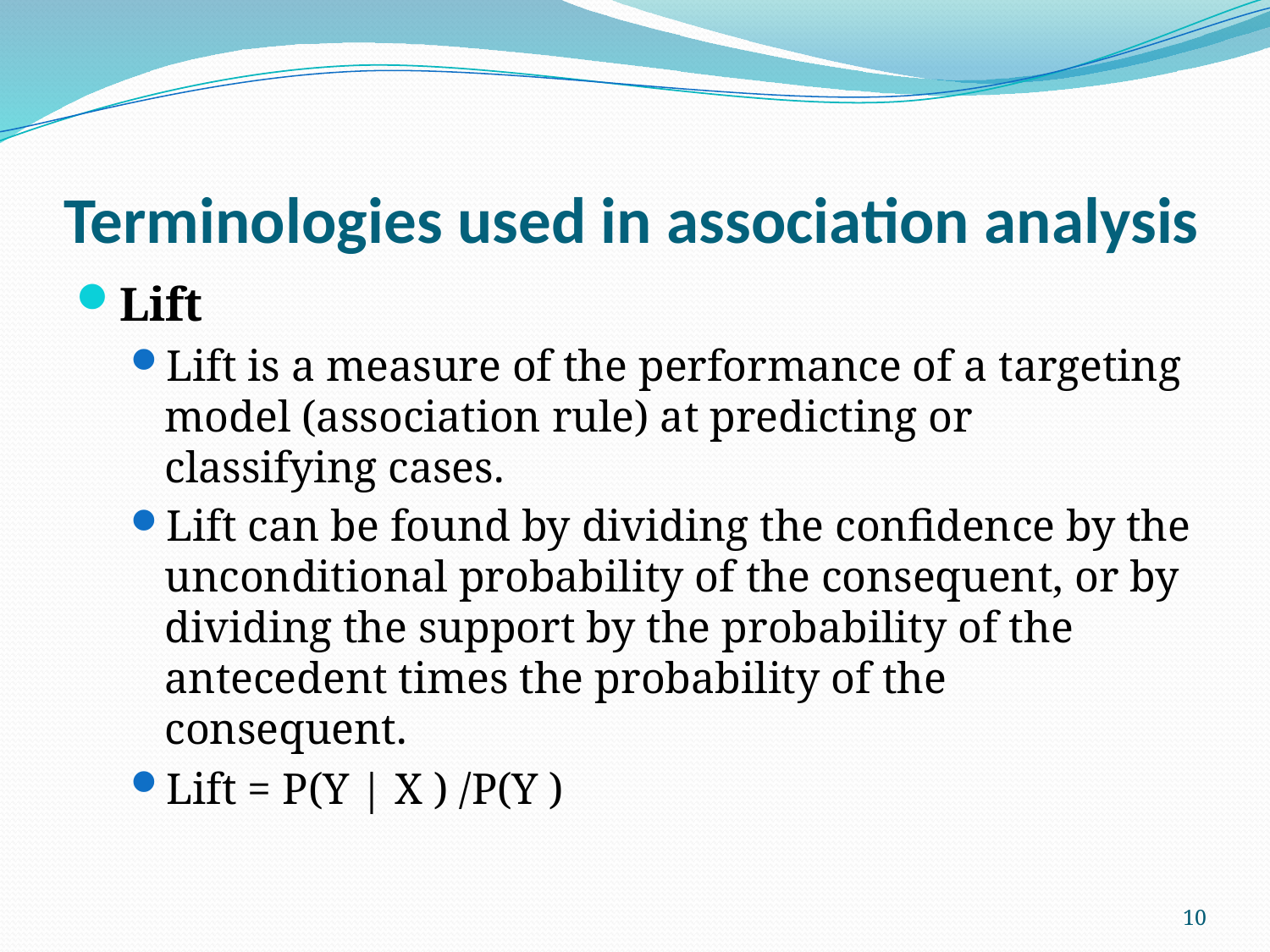

# Terminologies used in association analysis
Lift
Lift is a measure of the performance of a targeting model (association rule) at predicting or classifying cases.
Lift can be found by dividing the confidence by the unconditional probability of the consequent, or by dividing the support by the probability of the antecedent times the probability of the consequent.
Lift = P(Y | X ) /P(Y )

10